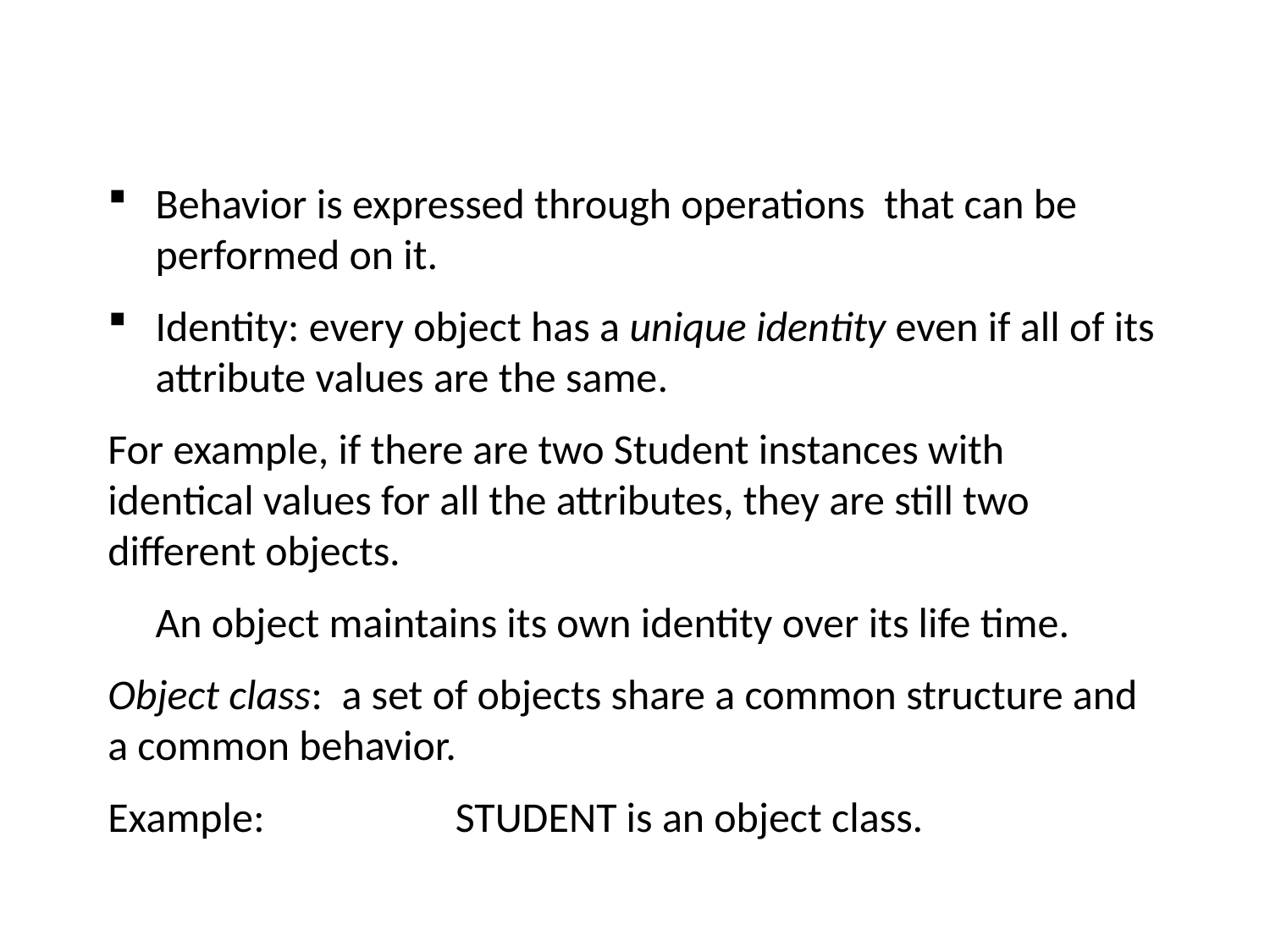

Behavior is expressed through operations  that can be performed on it.
Identity: every object has a unique identity even if all of its attribute values are the same.
For example, if there are two Student instances with    identical values for all the attributes, they are still two different objects.
     An object maintains its own identity over its life time.
Object class:  a set of objects share a common structure and a common behavior.
Example:                    STUDENT is an object class.
11